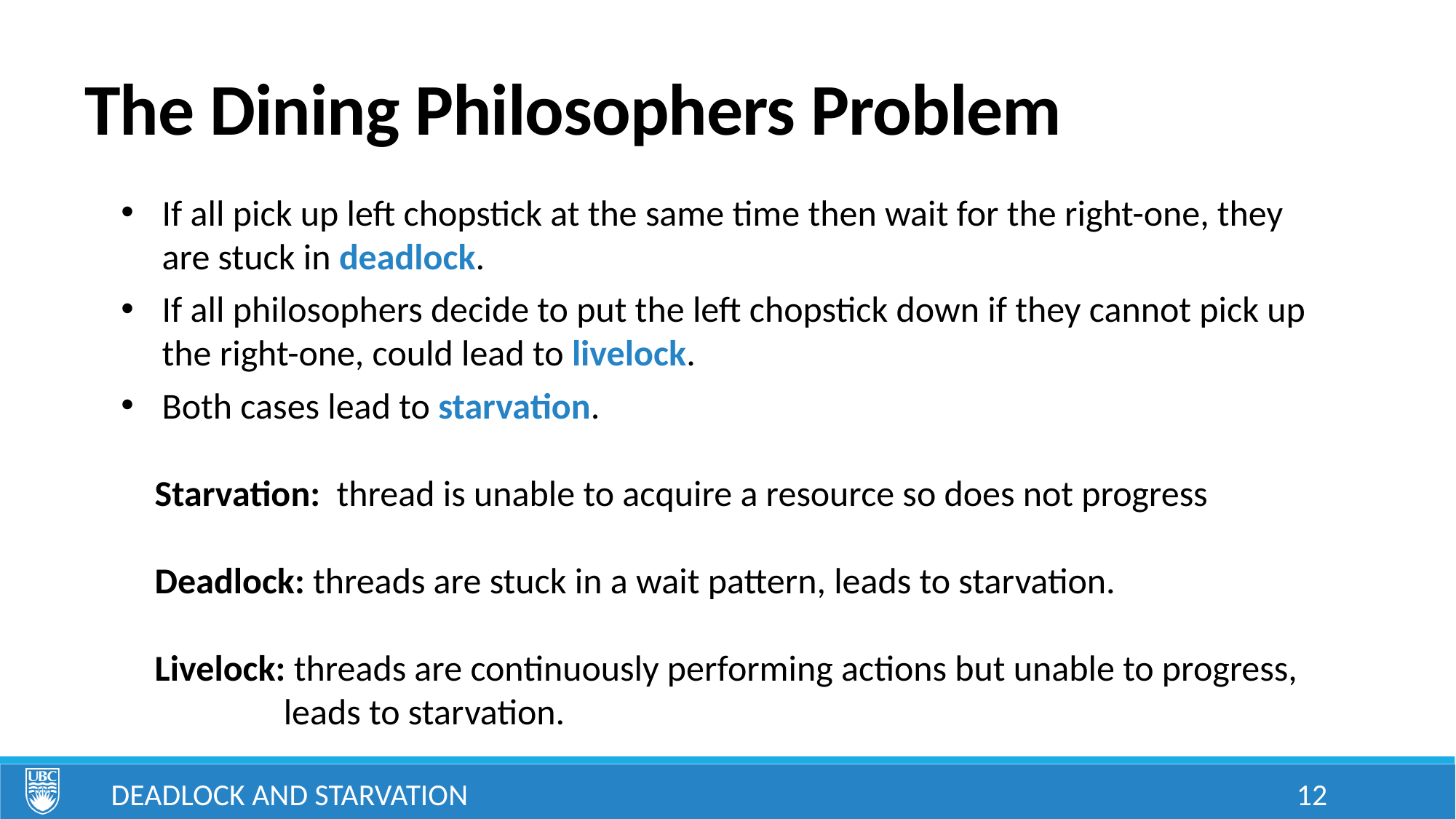

# The Dining Philosophers Problem
If all pick up left chopstick at the same time then wait for the right-one, they are stuck in deadlock.
If all philosophers decide to put the left chopstick down if they cannot pick up the right-one, could lead to livelock.
Both cases lead to starvation.
Starvation:  thread is unable to acquire a resource so does not progress

Deadlock: threads are stuck in a wait pattern, leads to starvation.

Livelock: threads are continuously performing actions but unable to progress, leads to starvation.
Deadlock and Starvation
12